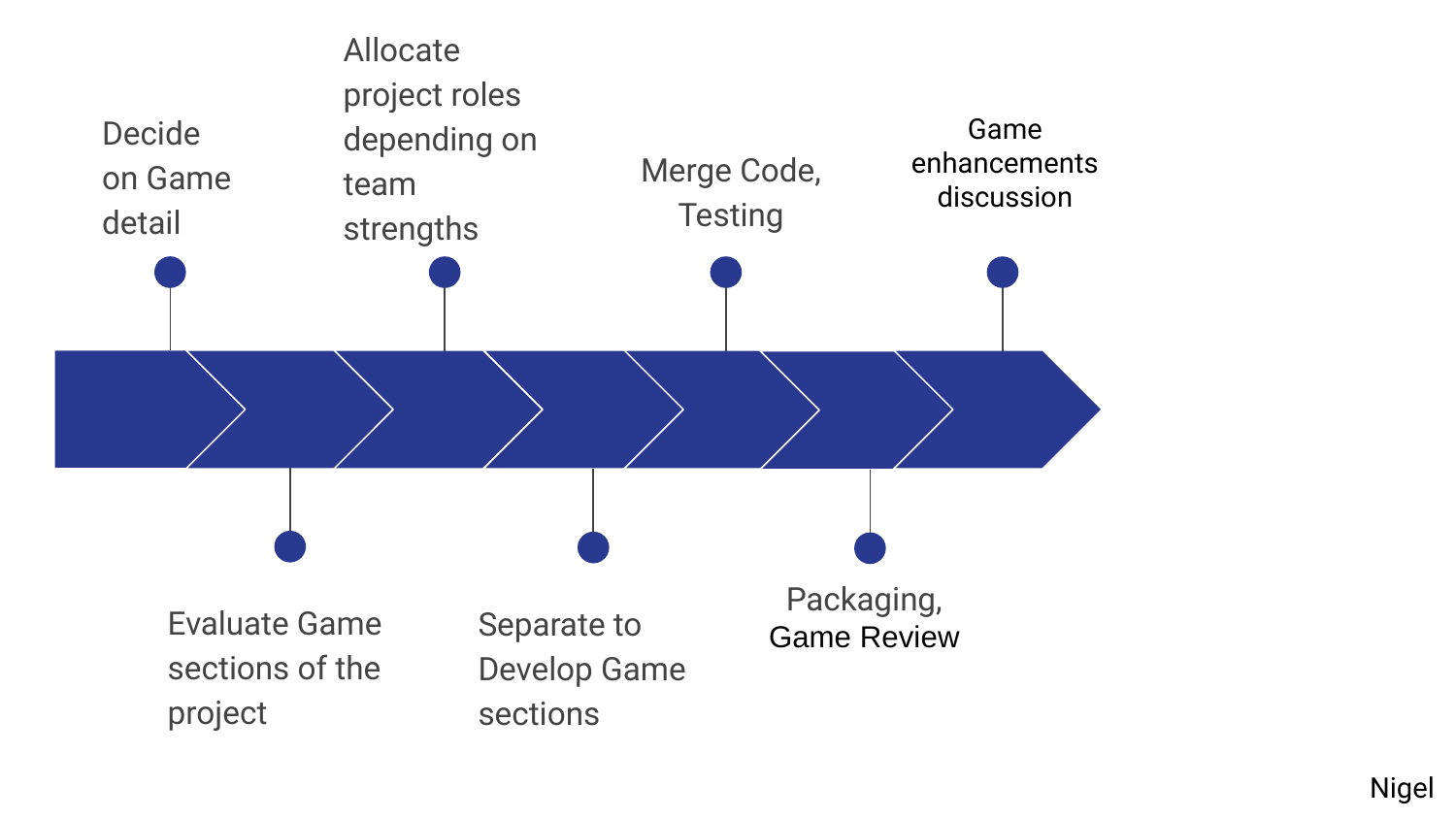

Allocate project roles depending on team strengths
Decide on Game detail
Game enhancements
discussion
Merge Code, Testing

Packaging, Game Review
Evaluate Game sections of the project
Separate to Develop Game sections
Nigel